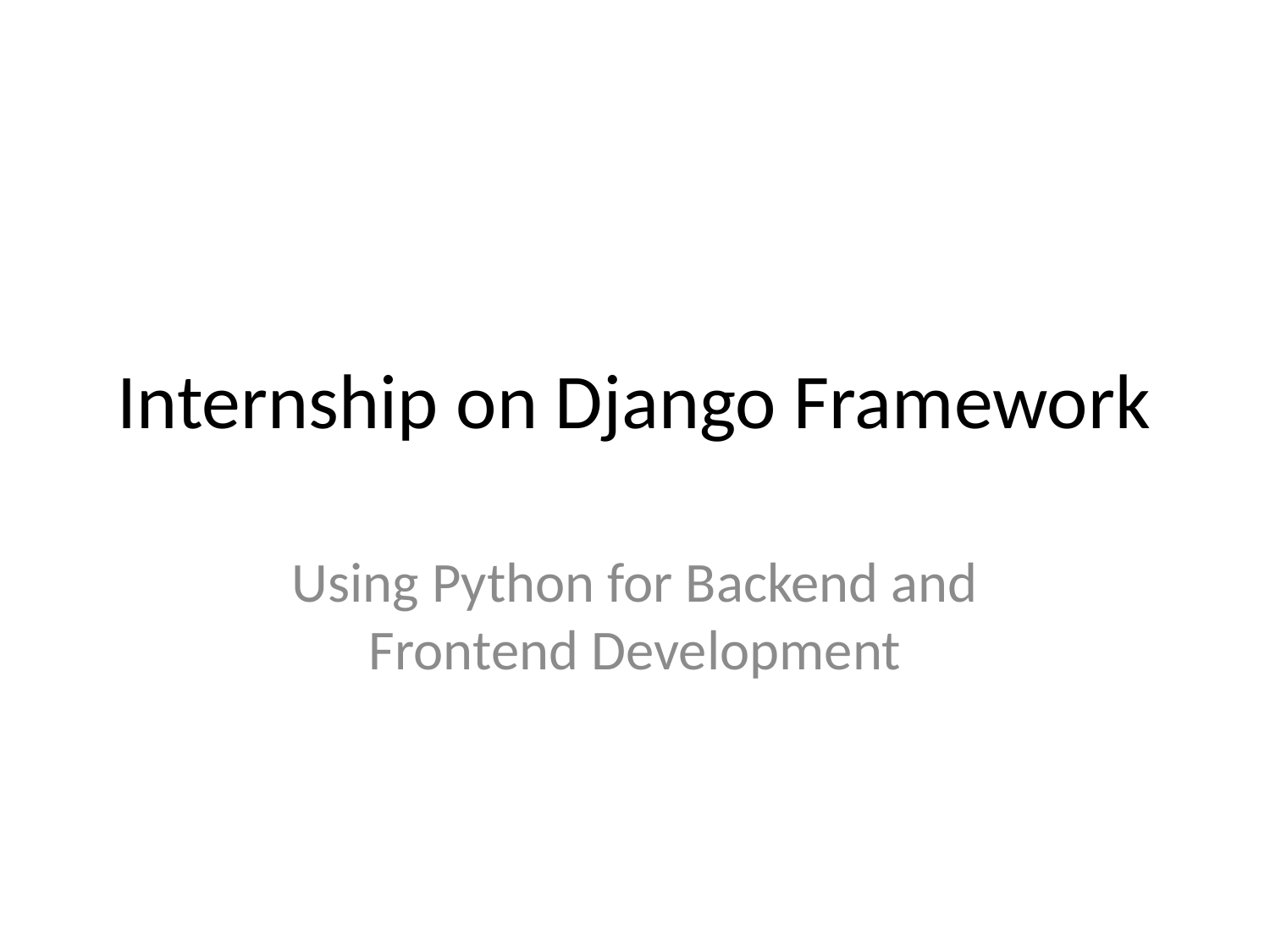

# Internship on Django Framework
Using Python for Backend and Frontend Development